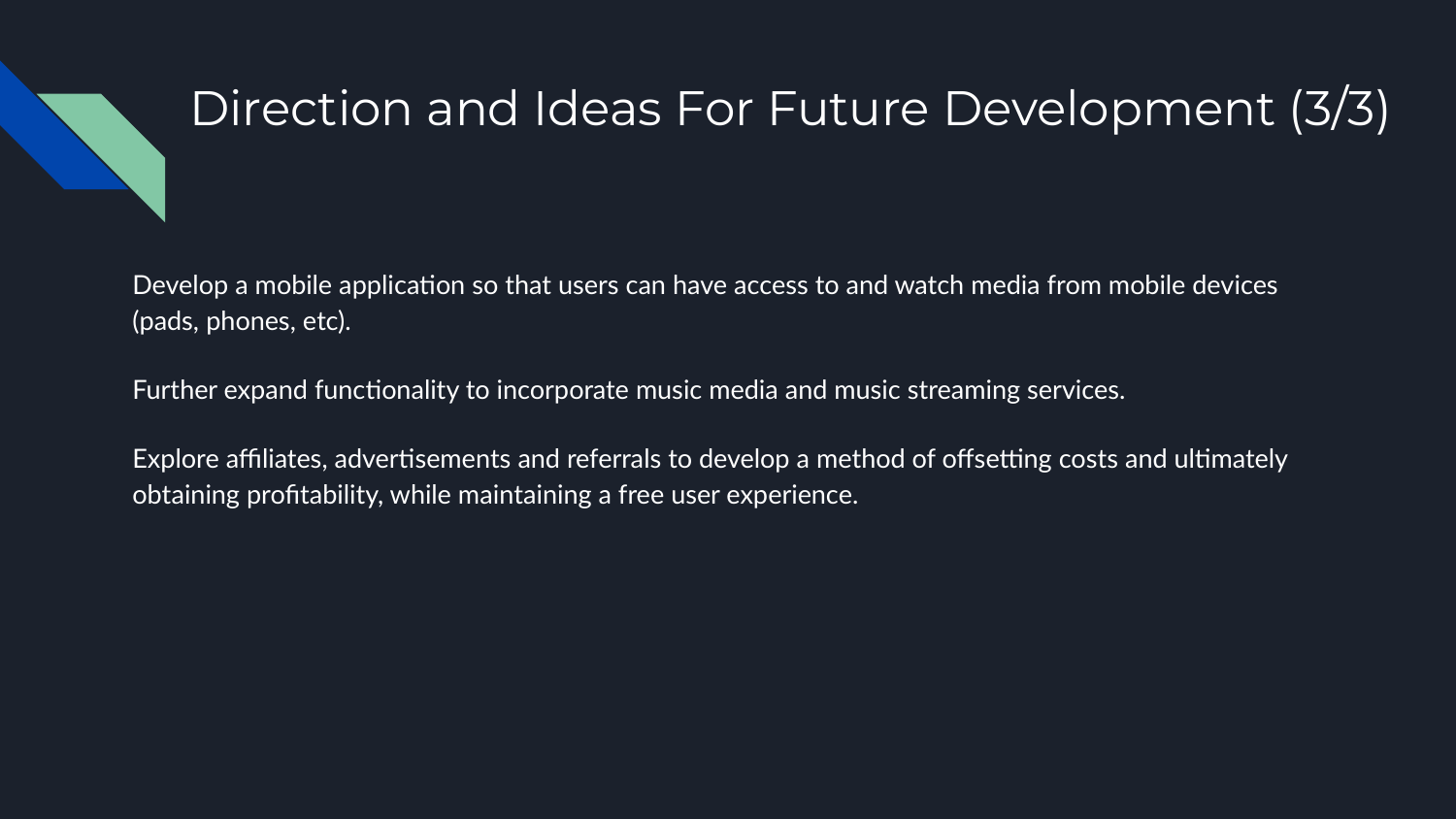

# Direction and Ideas For Future Development (3/3)
Develop a mobile application so that users can have access to and watch media from mobile devices (pads, phones, etc).
Further expand functionality to incorporate music media and music streaming services.
Explore affiliates, advertisements and referrals to develop a method of offsetting costs and ultimately obtaining profitability, while maintaining a free user experience.